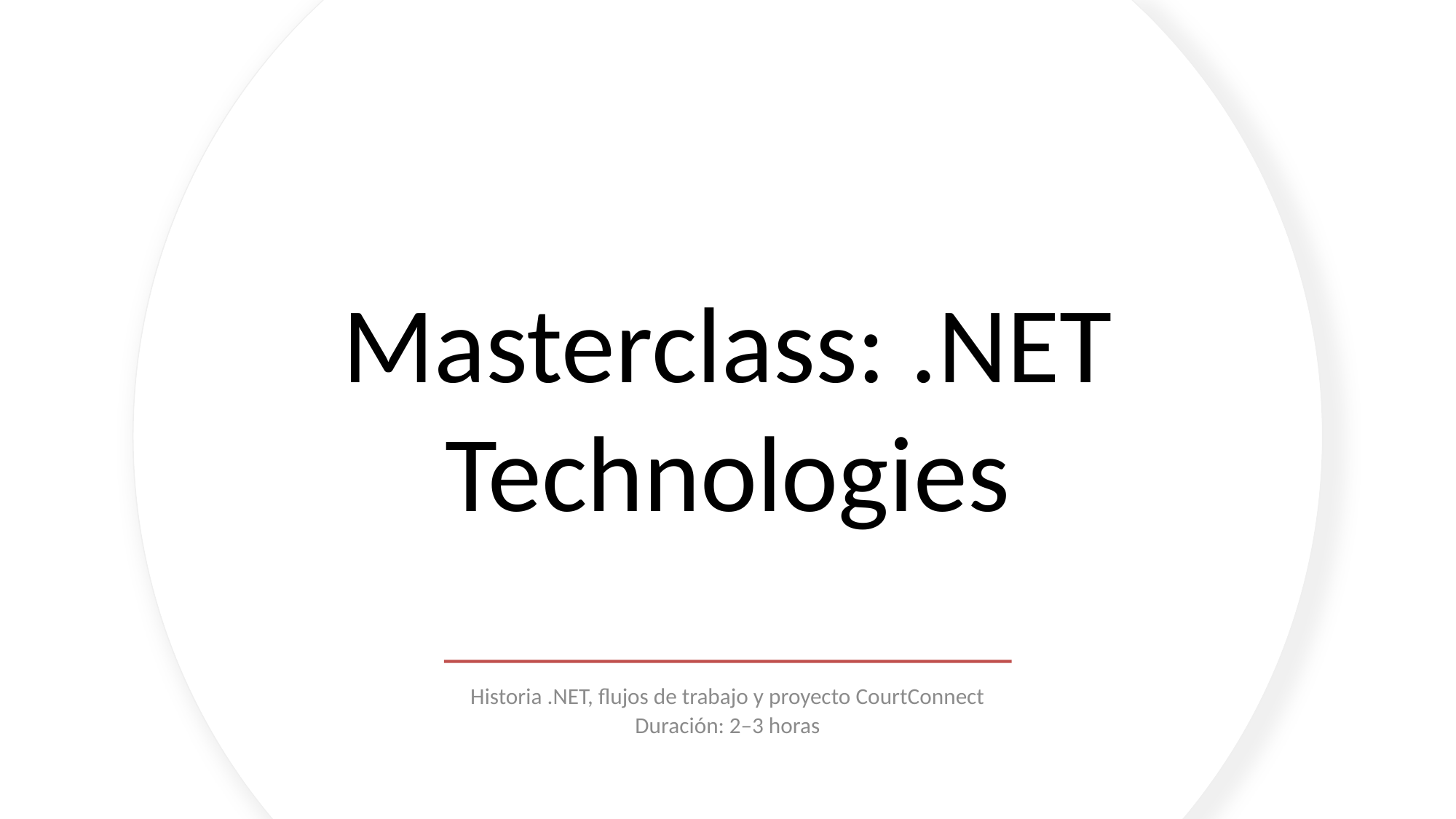

# Masterclass: .NET Technologies

Historia .NET, flujos de trabajo y proyecto CourtConnect
Duración: 2–3 horas